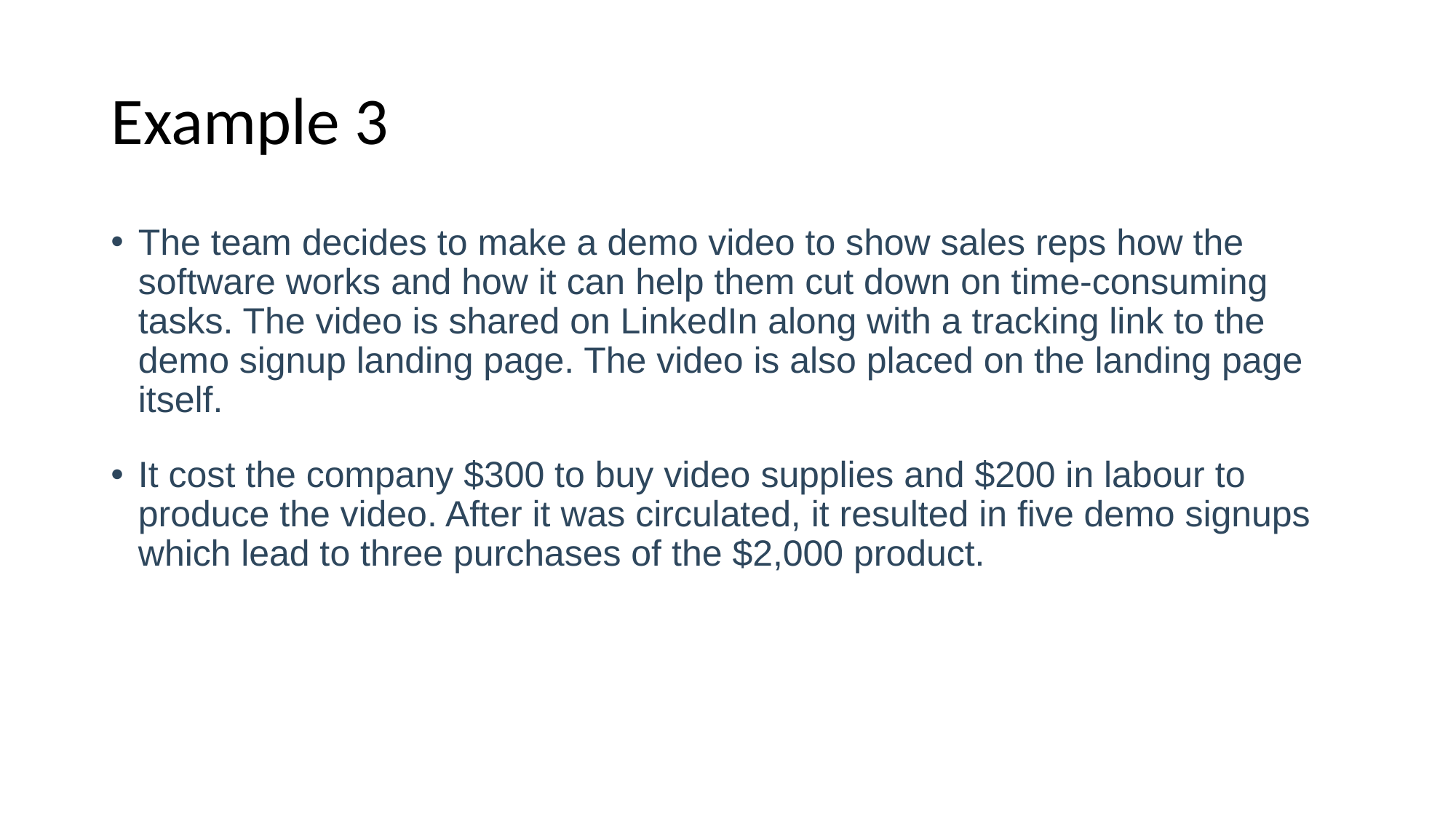

# Example 3
The team decides to make a demo video to show sales reps how the software works and how it can help them cut down on time-consuming tasks. The video is shared on LinkedIn along with a tracking link to the demo signup landing page. The video is also placed on the landing page itself.
It cost the company $300 to buy video supplies and $200 in labour to produce the video. After it was circulated, it resulted in five demo signups which lead to three purchases of the $2,000 product.